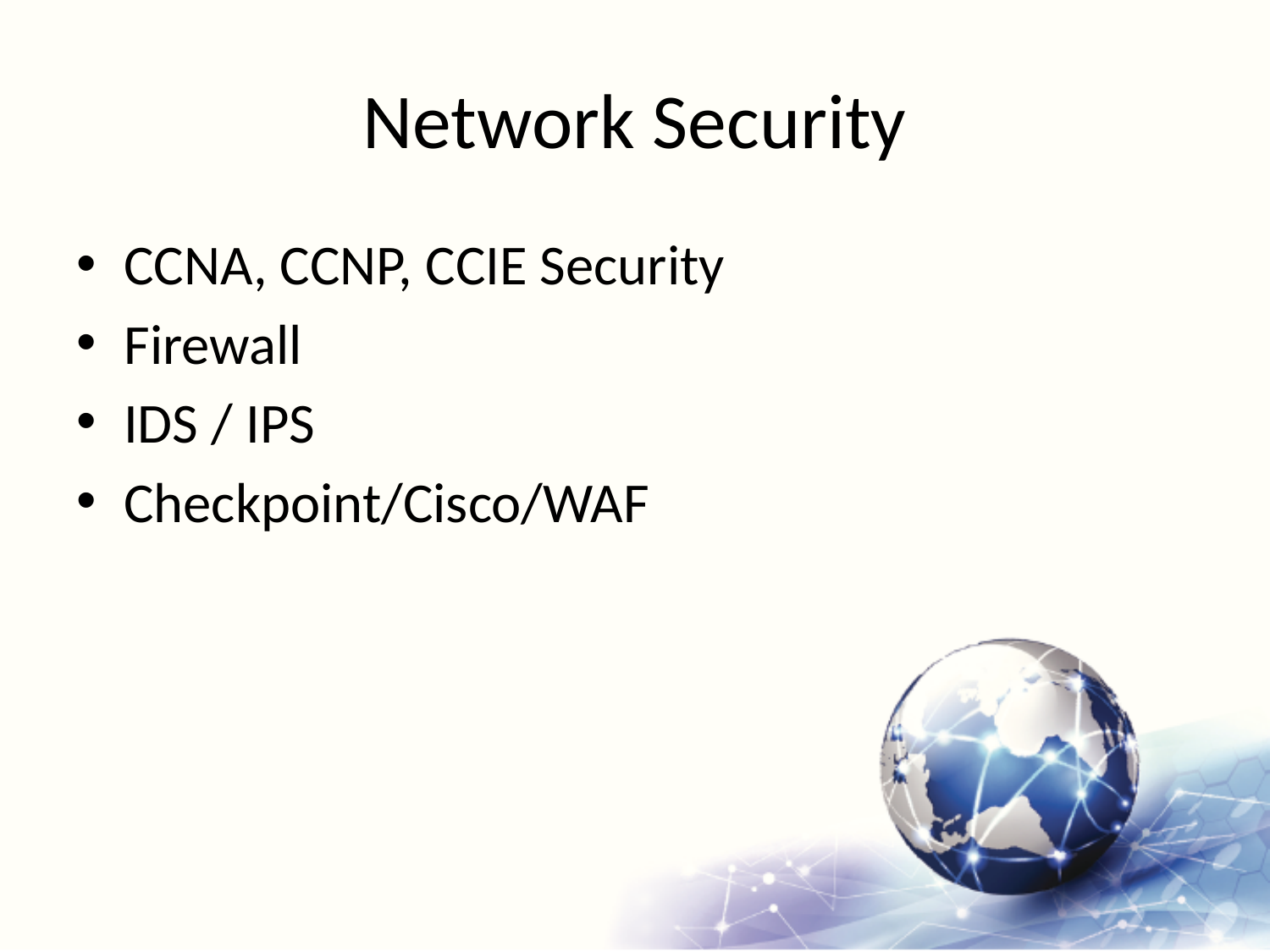

# Network Security
CCNA, CCNP, CCIE Security
Firewall
IDS / IPS
Checkpoint/Cisco/WAF